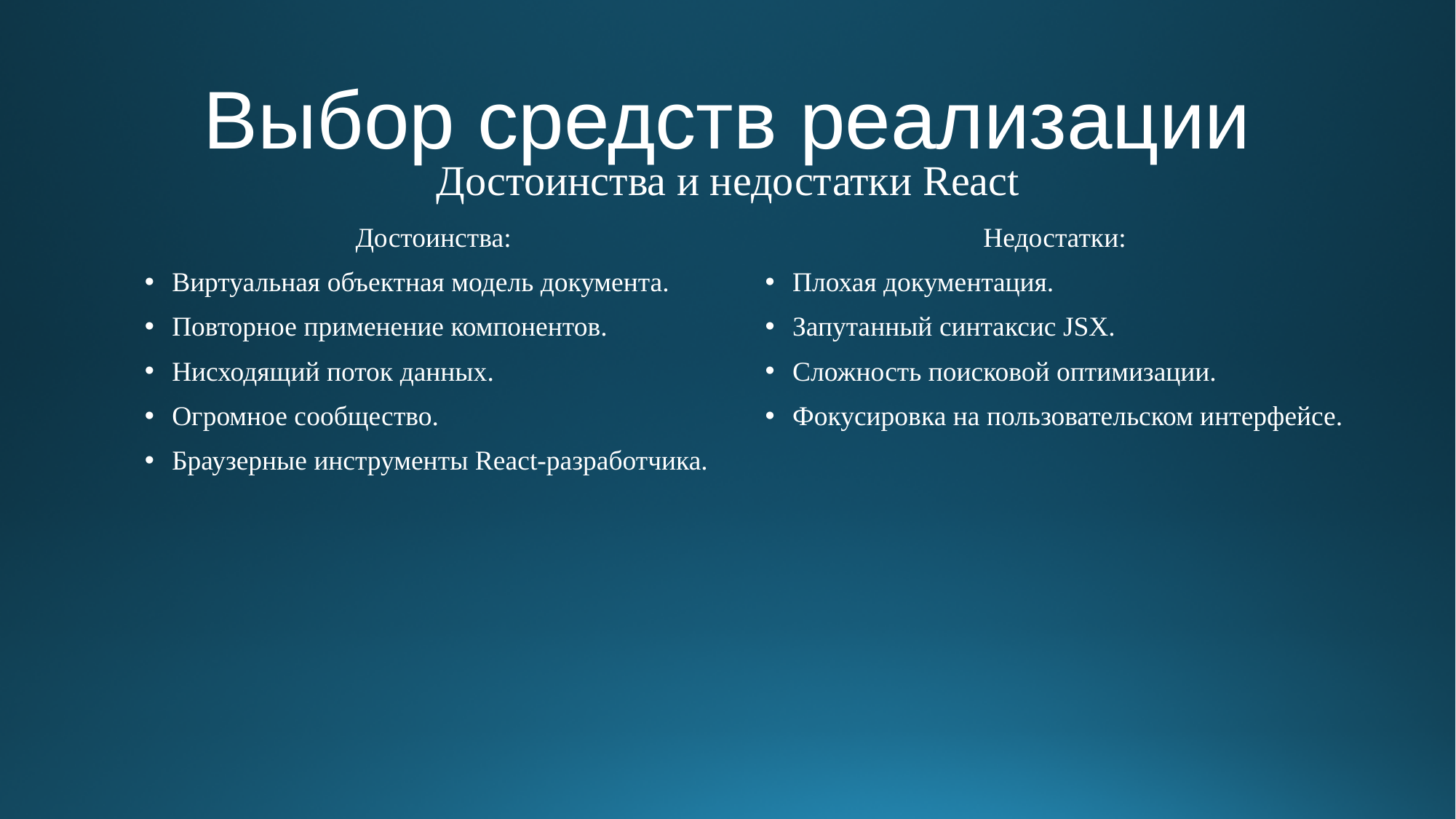

# Выбор средств реализации
Достоинства и недостатки React
Достоинства:
Виртуальная объектная модель документа.
Повторное применение компонентов.
Нисходящий поток данных.
Огромное сообщество.
Браузерные инструменты React-разработчика.

Недостатки:
Плохая документация.
Запутанный синтаксис JSX.
Сложность поисковой оптимизации.
Фокусировка на пользовательском интерфейсе.